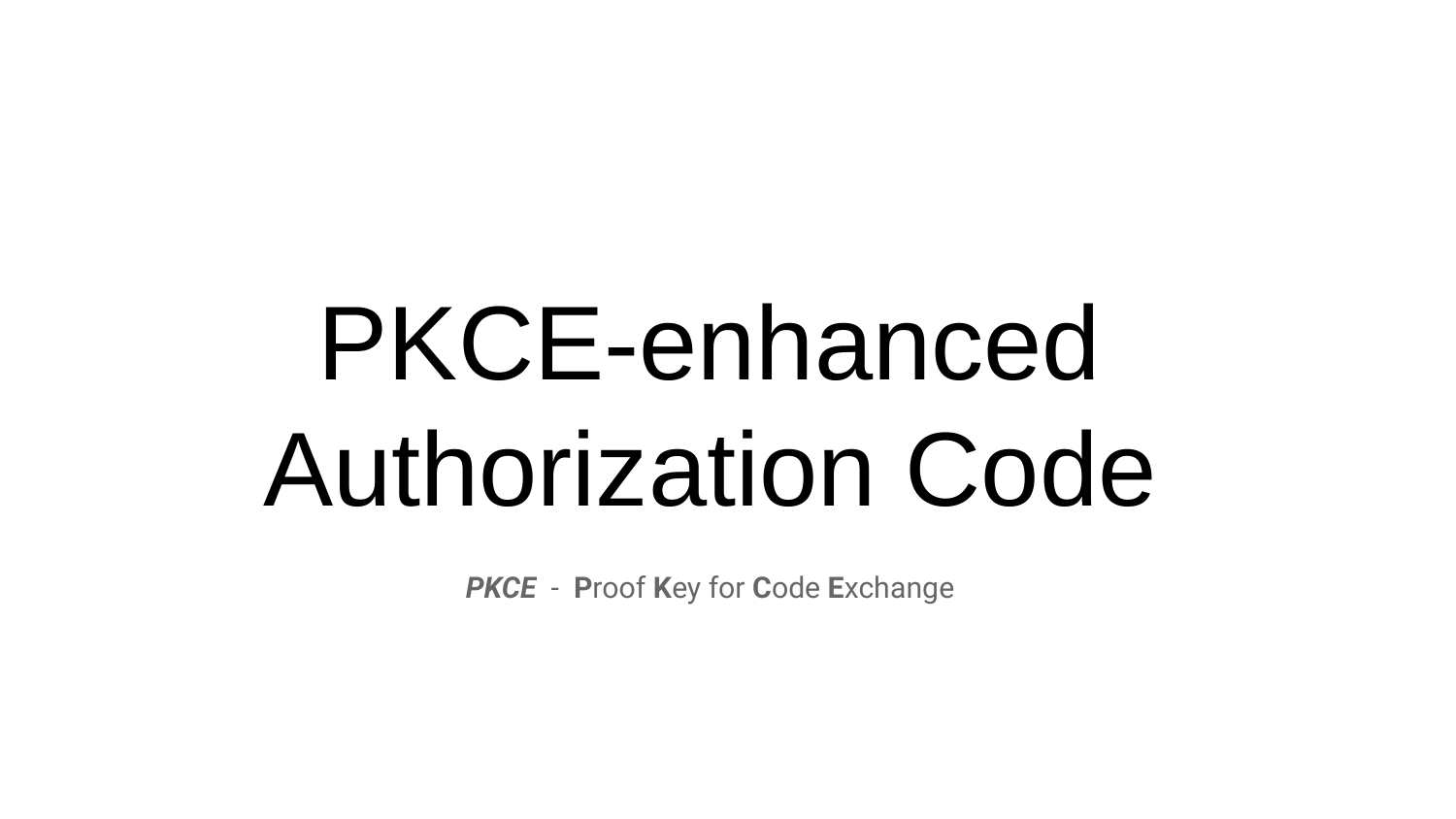

# PKCE-enhanced Authorization Code
PKCE  -  Proof Key for Code Exchange